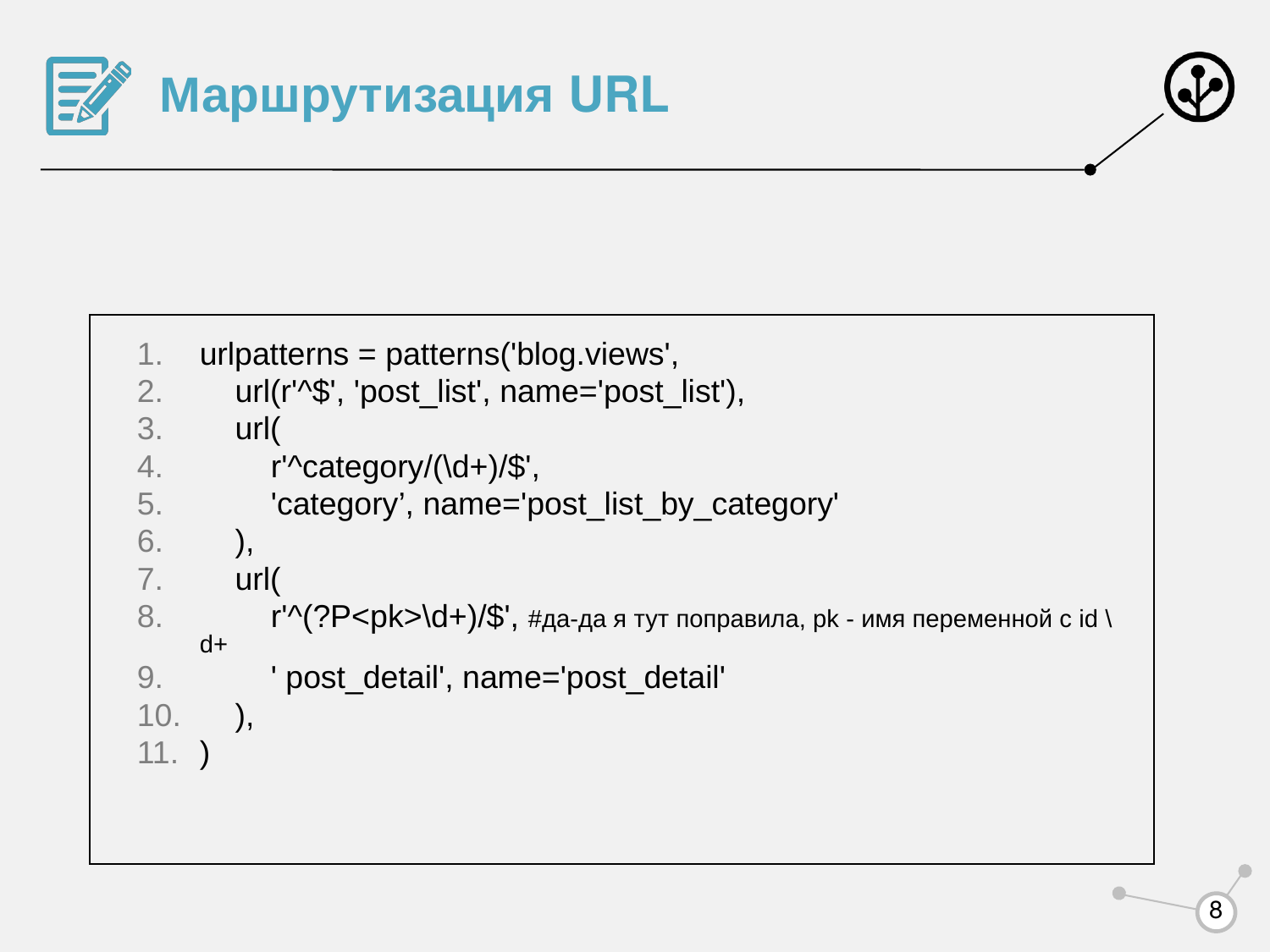

# Маршрутизация URL

urlpatterns = patterns('blog.views',
    url(r'^$', 'post_list', name='post_list'),
    url(
        r'^category/(\d+)/$',
        'category’, name='post_list_by_category'
    ),
    url(
        r'^(?P<pk>\d+)/$', #да-да я тут поправила, pk - имя переменной с id \d+
        ' post_detail', name='post_detail'
    ),
)
8